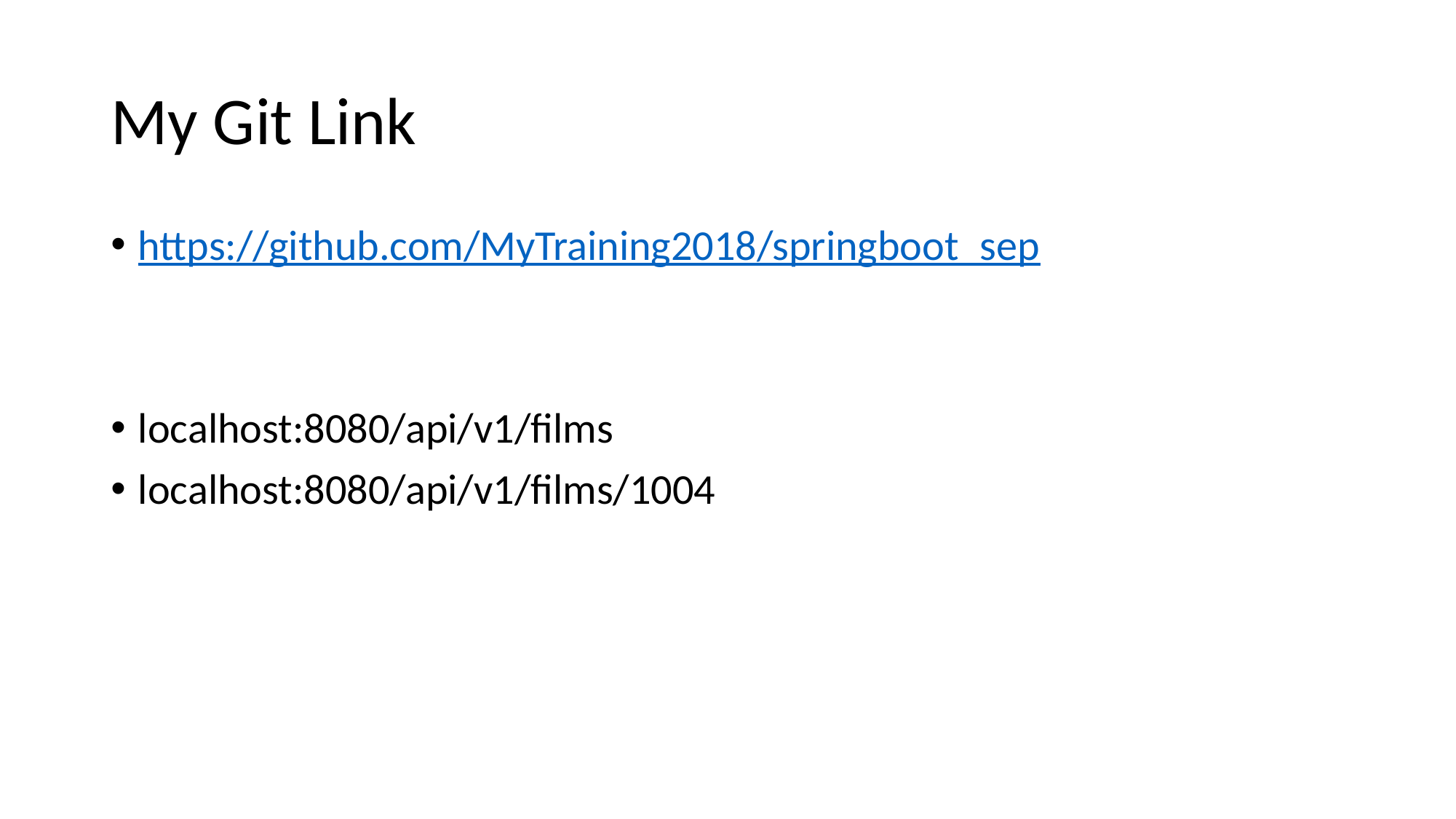

# My Git Link
https://github.com/MyTraining2018/springboot_sep

localhost:8080/api/v1/films
localhost:8080/api/v1/films/1004